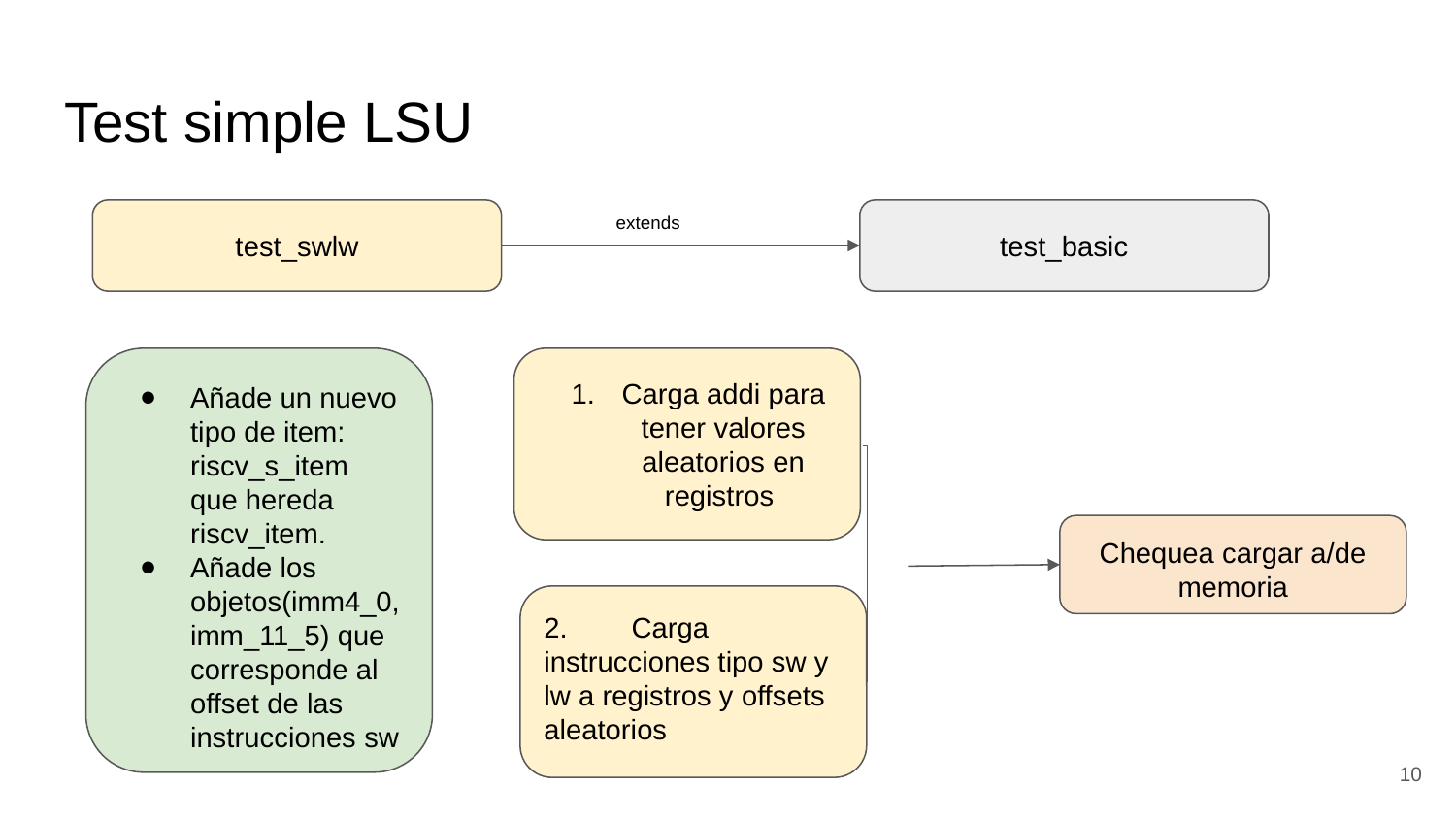

# Test simple LSU
test_swlw
extends
test_basic
Añade un nuevo tipo de item: riscv_s_item que hereda riscv_item.
Añade los objetos(imm4_0, imm_11_5) que corresponde al offset de las instrucciones sw
Carga addi para tener valores aleatorios en registros
Chequea cargar a/de memoria
2.        Carga instrucciones tipo sw y lw a registros y offsets aleatorios
10